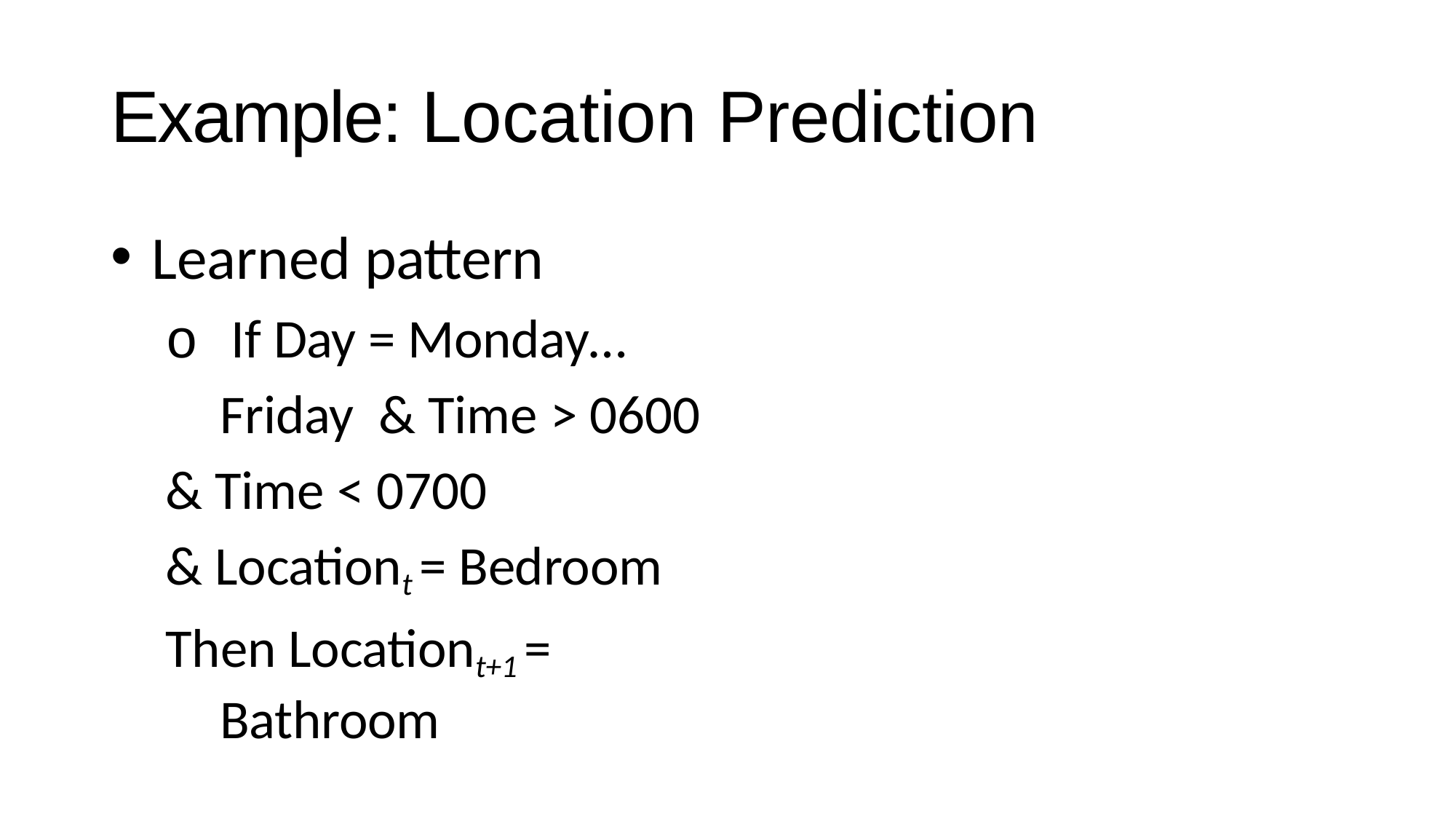

# Example: Location Prediction
Learned pattern
o If Day = Monday…Friday  & Time > 0600
& Time < 0700
& Locationt = Bedroom
Then Locationt+1 = Bathroom